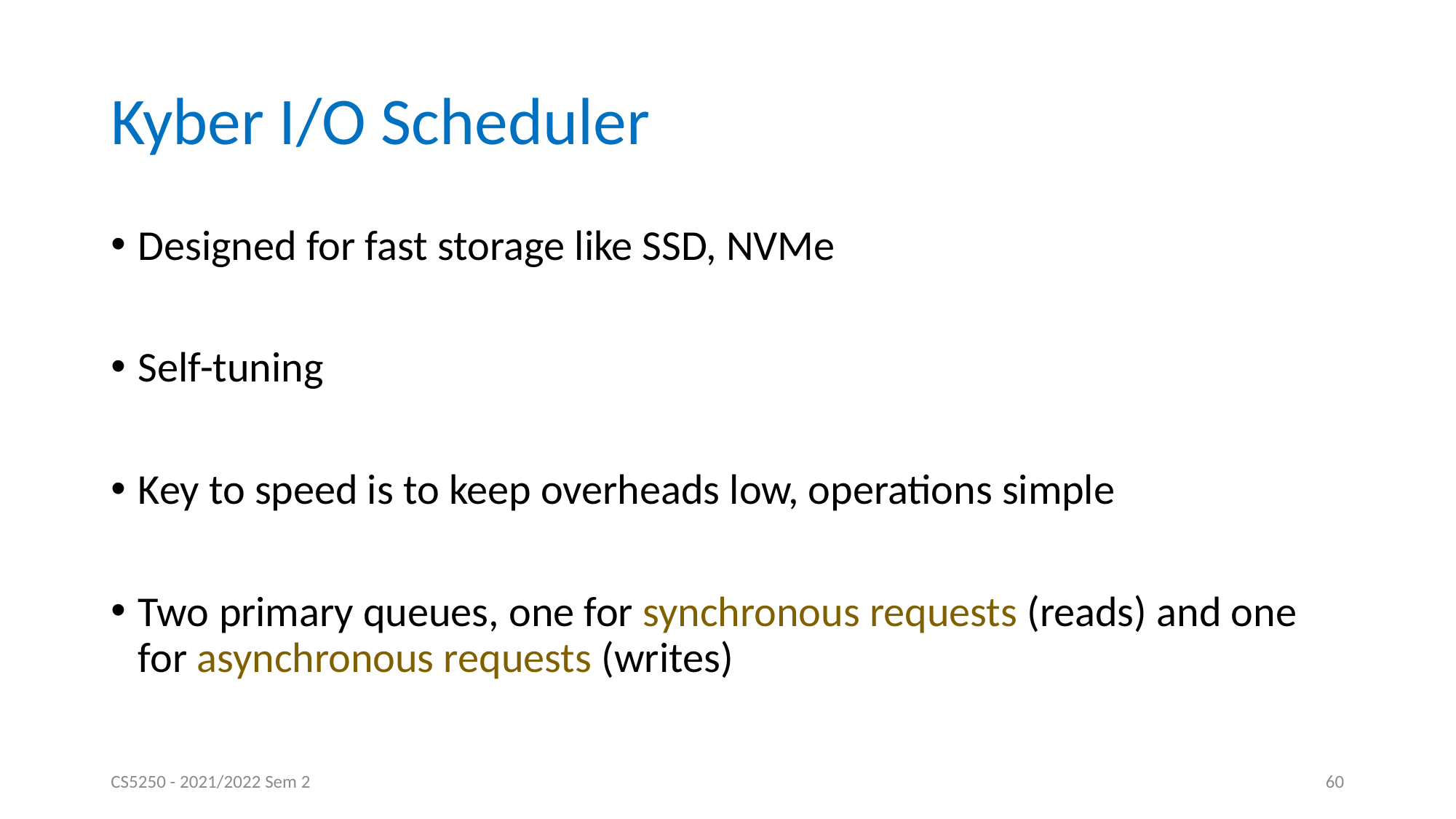

# Kyber I/O Scheduler
Designed for fast storage like SSD, NVMe

Self-tuning

Key to speed is to keep overheads low, operations simple

Two primary queues, one for synchronous requests (reads) and one for asynchronous requests (writes)
CS5250 - 2021/2022 Sem 2
60